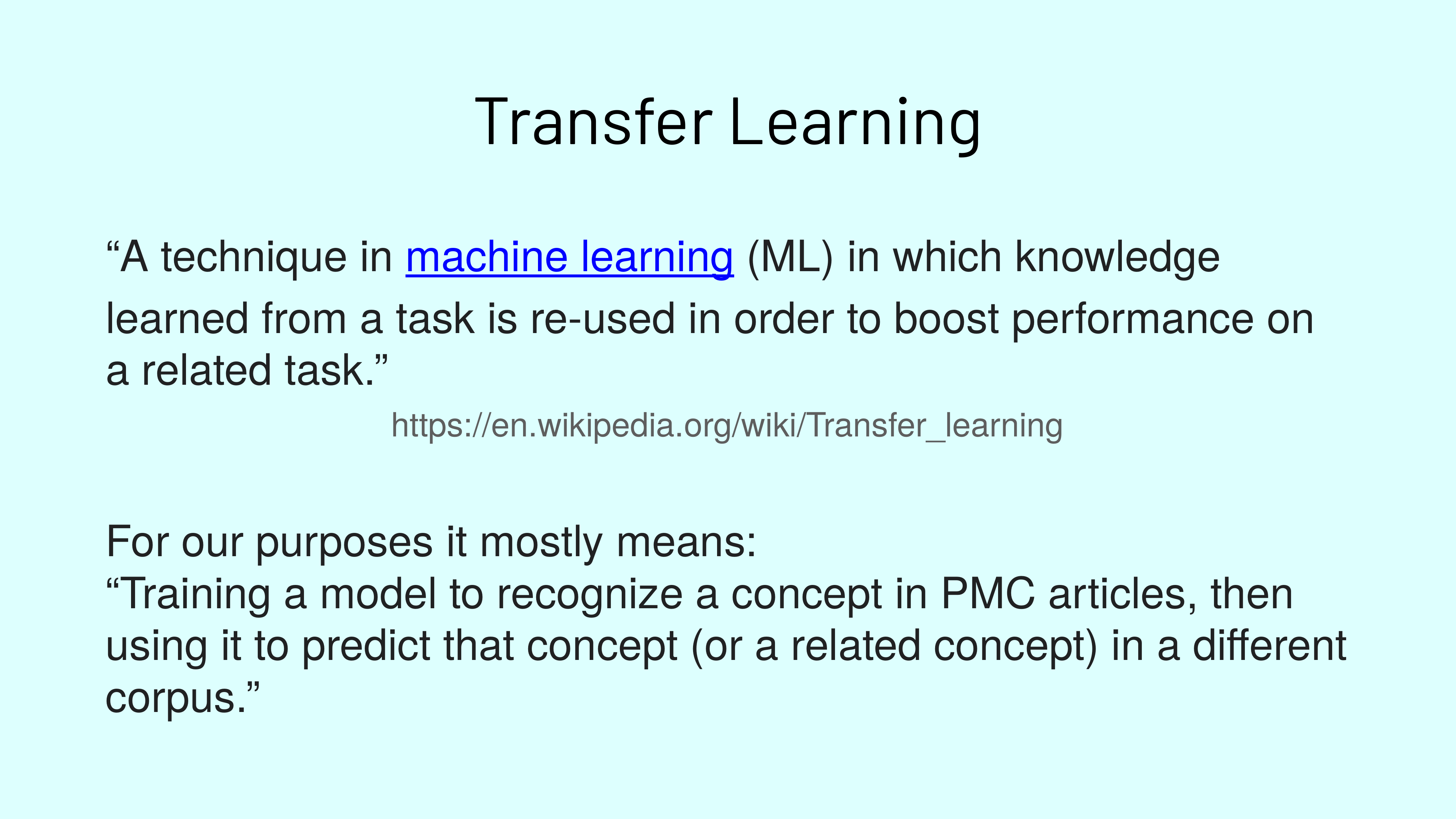

# Transfer Learning
“A technique in machine learning (ML) in which knowledge learned from a task is re-used in order to boost performance on a related task.”
https://en.wikipedia.org/wiki/Transfer_learning
For our purposes it mostly means:
“Training a model to recognize a concept in PMC articles, then using it to predict that concept (or a related concept) in a different corpus.”